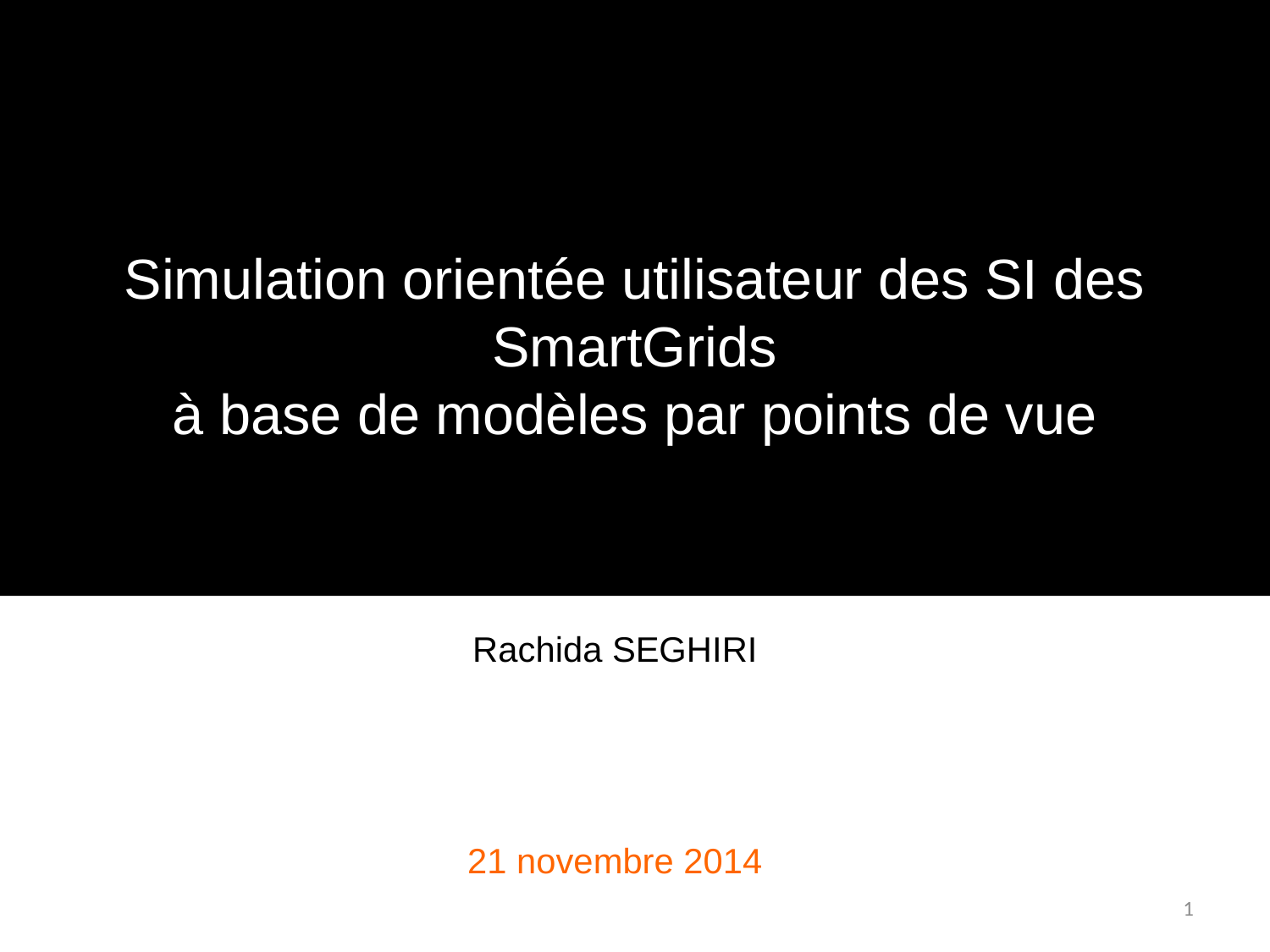

# Simulation orientée utilisateur des SI des SmartGrids à base de modèles par points de vue
Rachida SEGHIRI

21 novembre 2014

1